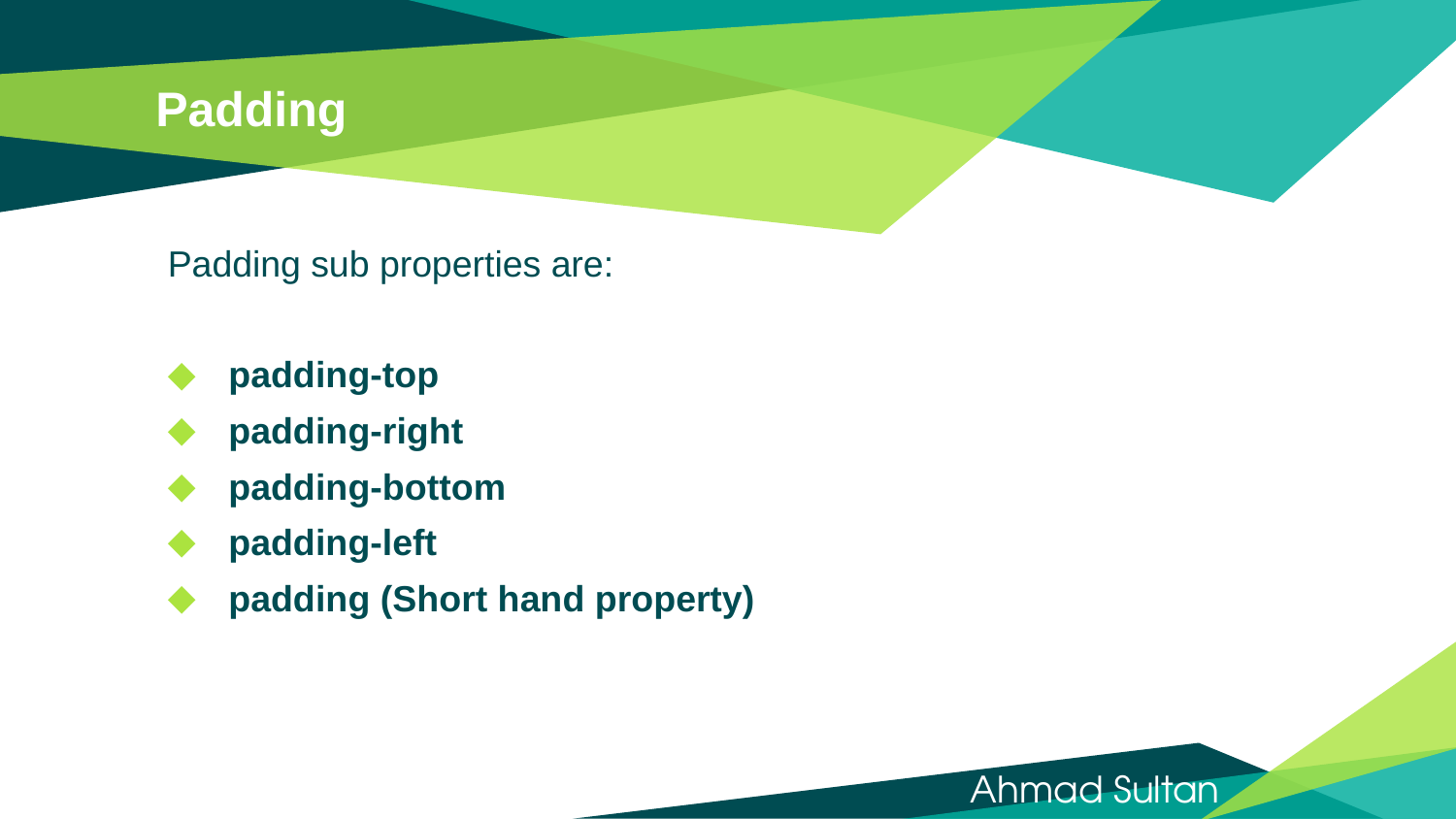

# Padding
Padding sub properties are:

padding-top
padding-right
padding-bottom
padding-left
padding (Short hand property)
10
Ahmad Sultan